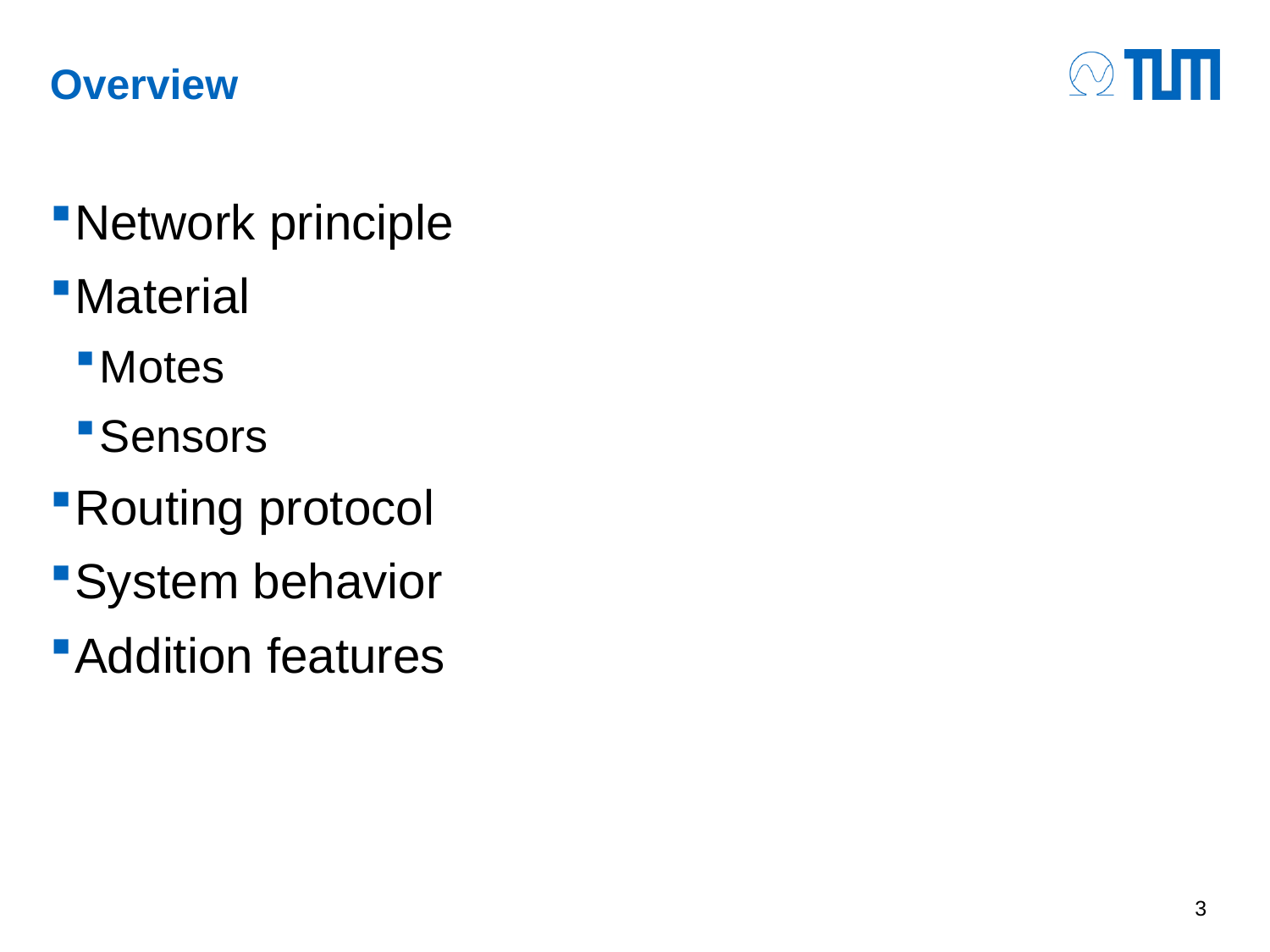

# Overview
Network principle
Material
Motes
Sensors
Routing protocol
System behavior
Addition features
3